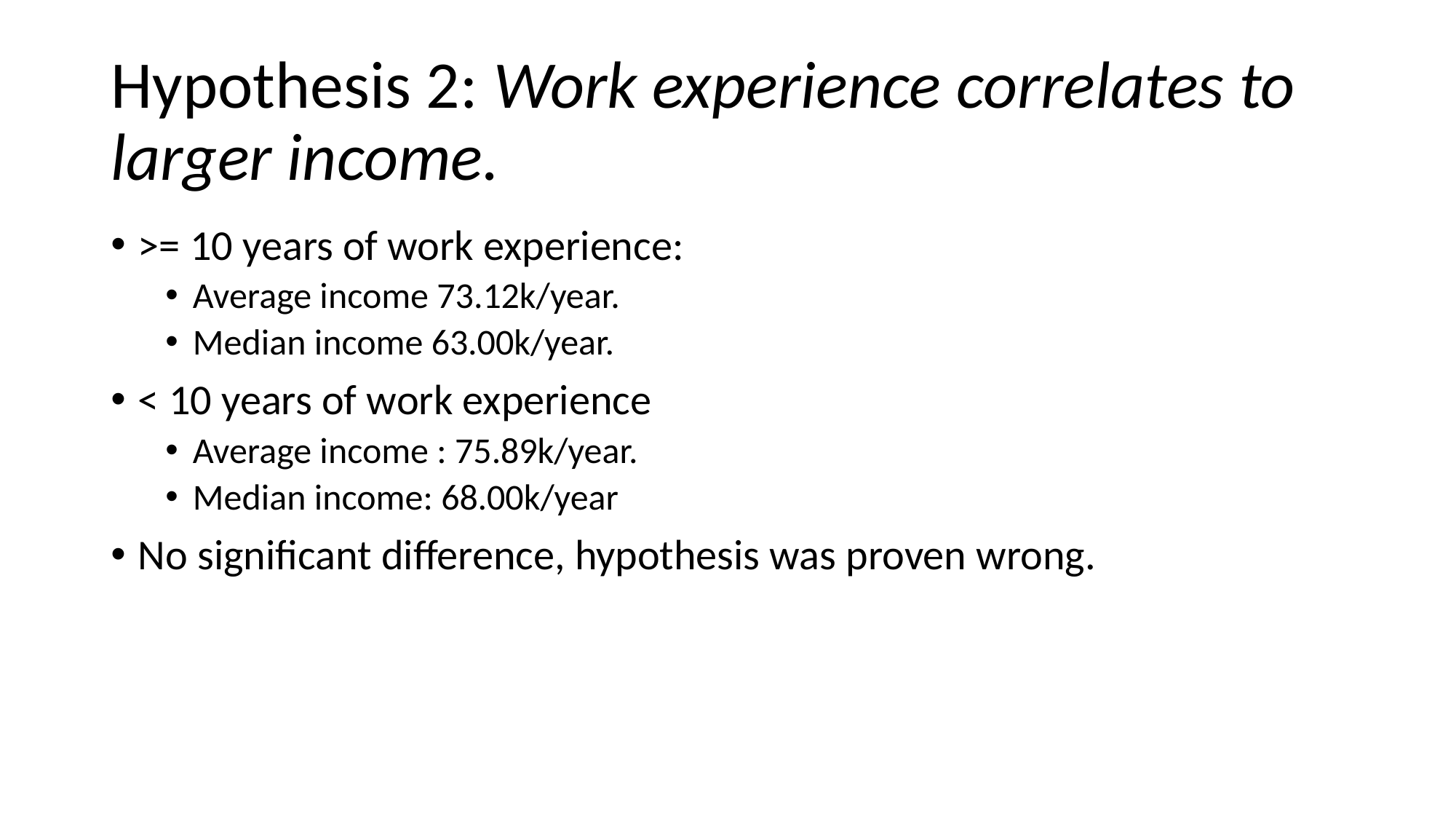

# Hypothesis 2: Work experience correlates to larger income.
>= 10 years of work experience:
Average income 73.12k/year.
Median income 63.00k/year.
< 10 years of work experience
Average income : 75.89k/year.
Median income: 68.00k/year
No significant difference, hypothesis was proven wrong.